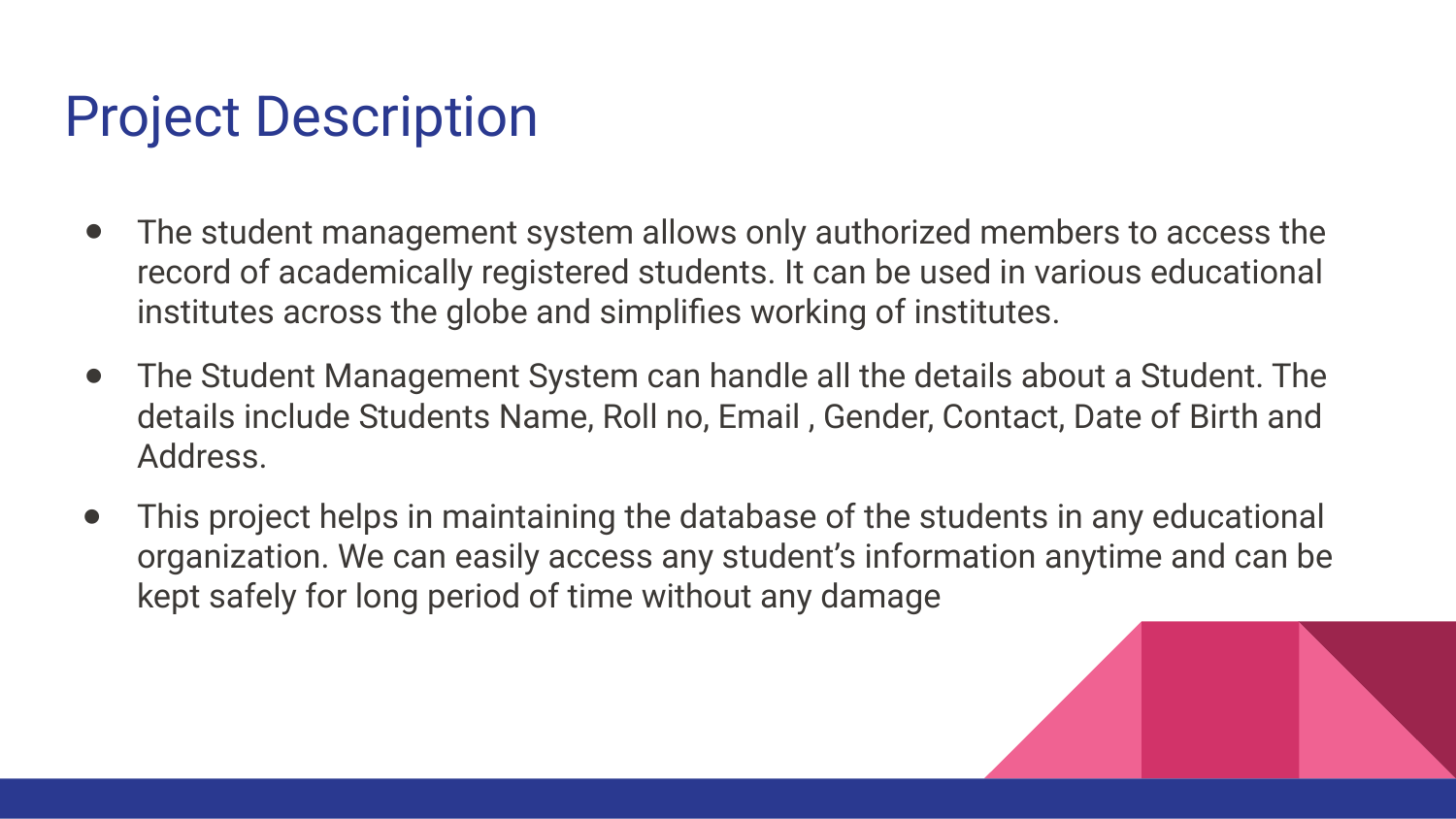

# Project Description
The student management system allows only authorized members to access the record of academically registered students. It can be used in various educational institutes across the globe and simplifies working of institutes.
The Student Management System can handle all the details about a Student. The details include Students Name, Roll no, Email , Gender, Contact, Date of Birth and Address.
This project helps in maintaining the database of the students in any educational organization. We can easily access any student’s information anytime and can be kept safely for long period of time without any damage